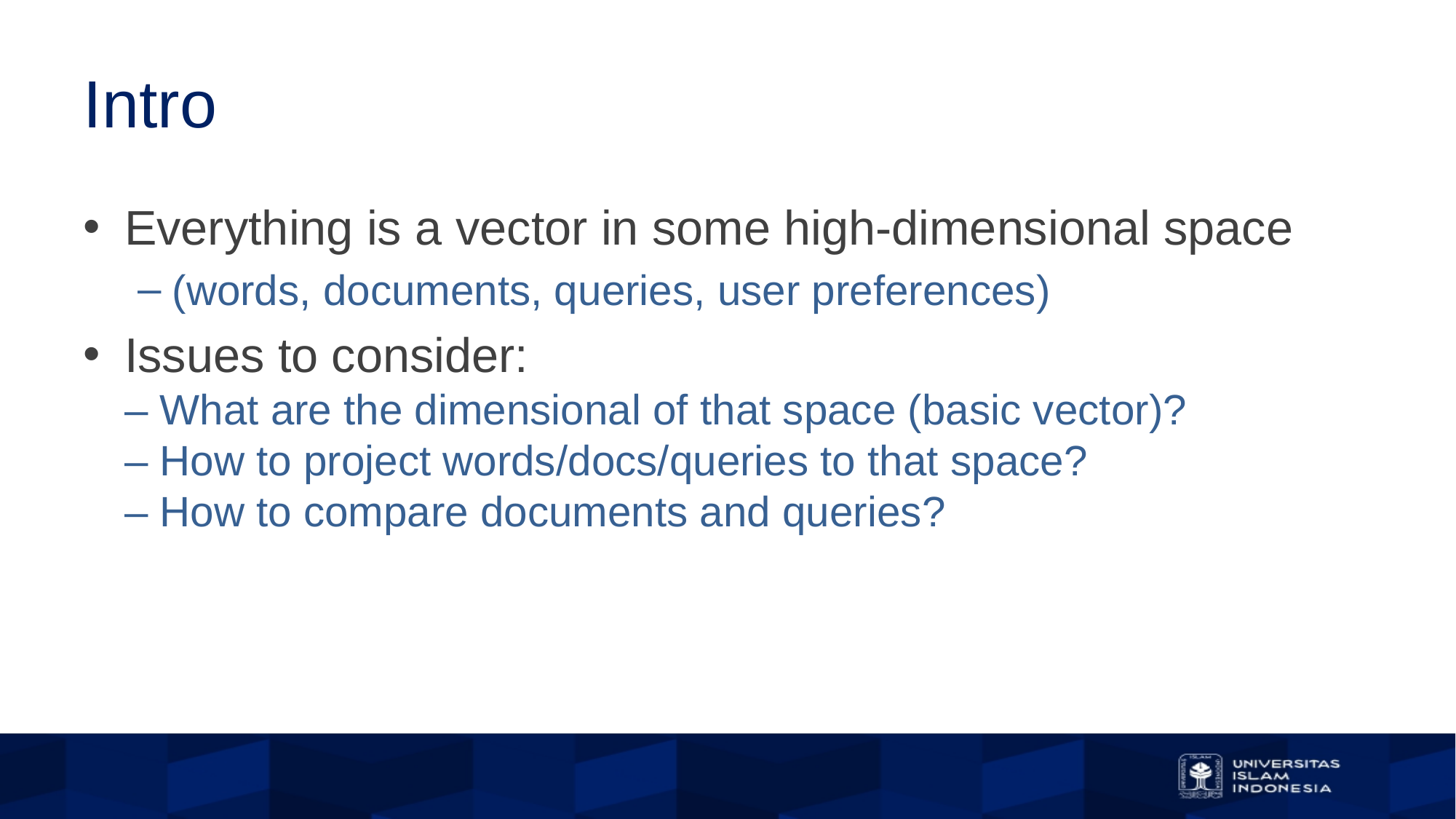

# Intro
Everything is a vector in some high-dimensional space
(words, documents, queries, user preferences)
Issues to consider:
– What are the dimensional of that space (basic vector)?
– How to project words/docs/queries to that space?
– How to compare documents and queries?